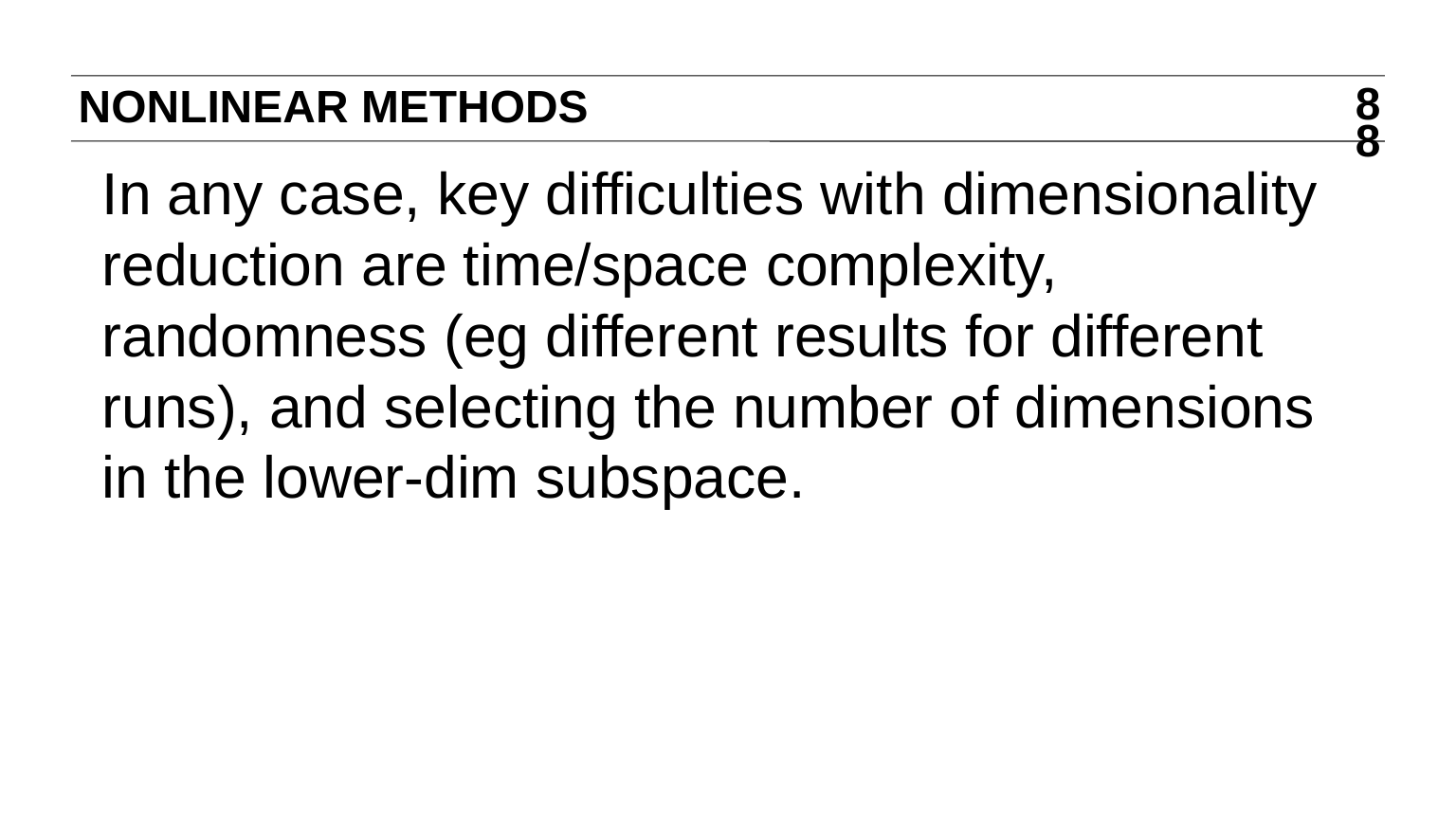

Nonlinear methods
88
In any case, key difficulties with dimensionality reduction are time/space complexity, randomness (eg different results for different runs), and selecting the number of dimensions in the lower-dim subspace.